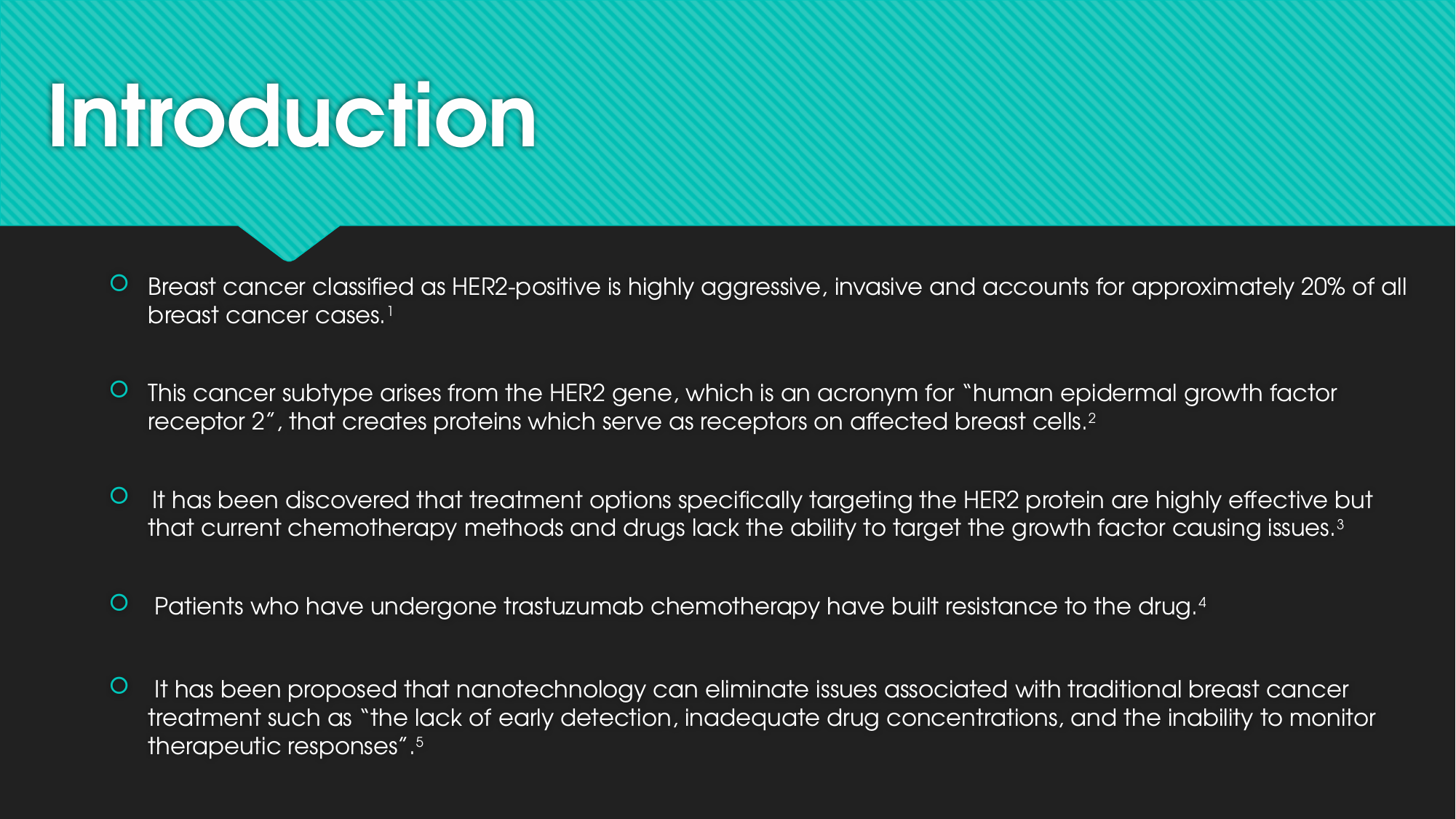

# Introduction
Breast cancer classified as HER2-positive is highly aggressive, invasive and accounts for approximately 20% of all breast cancer cases.1

This cancer subtype arises from the HER2 gene, which is an acronym for “human epidermal growth factor receptor 2”, that creates proteins which serve as receptors on affected breast cells.2

 It has been discovered that treatment options specifically targeting the HER2 protein are highly effective but that current chemotherapy methods and drugs lack the ability to target the growth factor causing issues.3

 Patients who have undergone trastuzumab chemotherapy have built resistance to the drug.4

 It has been proposed that nanotechnology can eliminate issues associated with traditional breast cancer treatment such as “the lack of early detection, inadequate drug concentrations, and the inability to monitor therapeutic responses”.5